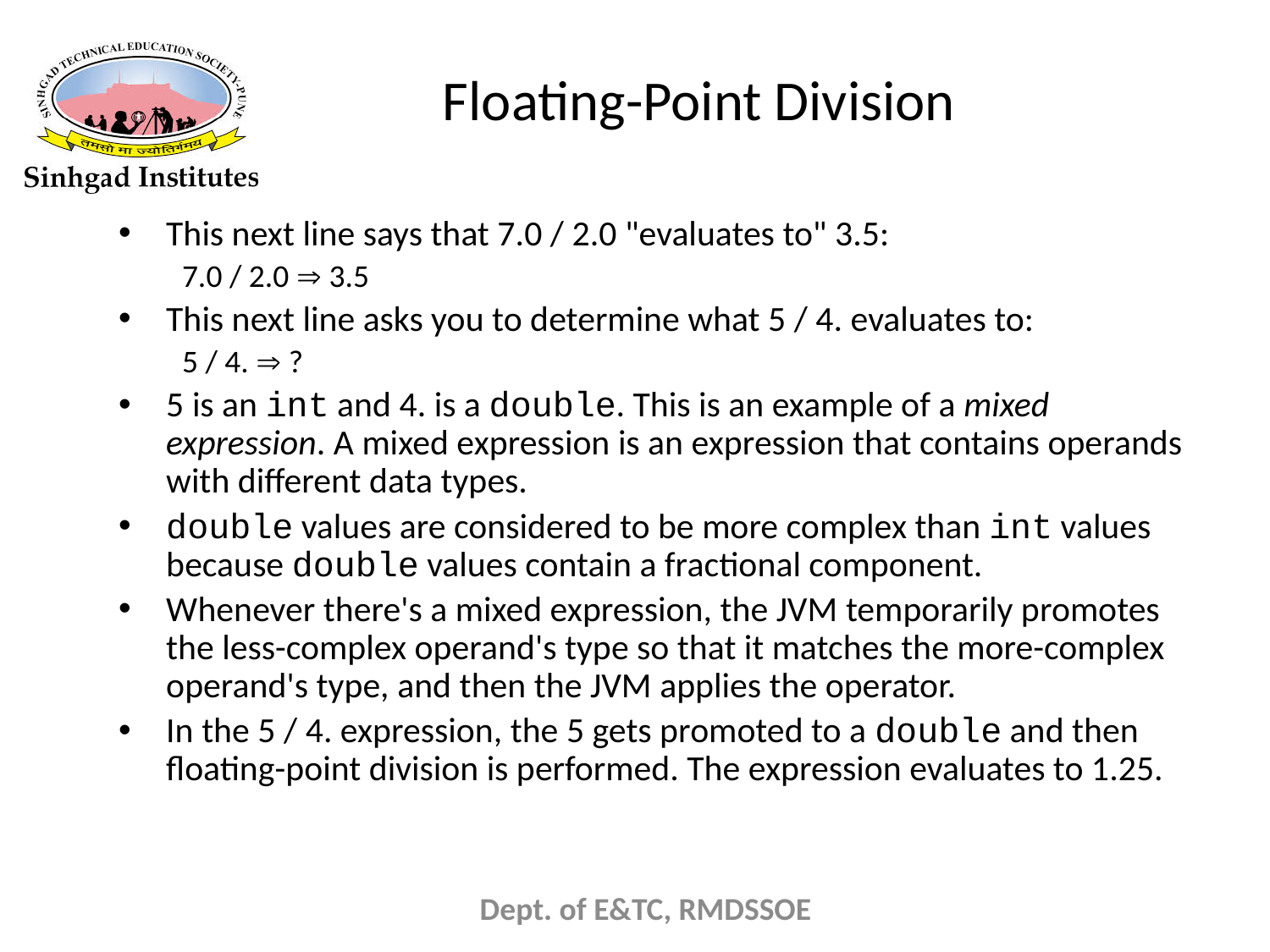

# Floating-Point Division
This next line says that 7.0 / 2.0 "evaluates to" 3.5:
7.0 / 2.0 ⇒ 3.5
This next line asks you to determine what 5 / 4. evaluates to:
5 / 4. ⇒ ?
5 is an int and 4. is a double. This is an example of a mixed expression. A mixed expression is an expression that contains operands with different data types.
double values are considered to be more complex than int values because double values contain a fractional component.
Whenever there's a mixed expression, the JVM temporarily promotes the less-complex operand's type so that it matches the more-complex operand's type, and then the JVM applies the operator.
In the 5 / 4. expression, the 5 gets promoted to a double and then floating-point division is performed. The expression evaluates to 1.25.

Dept. of E&TC, RMDSSOE